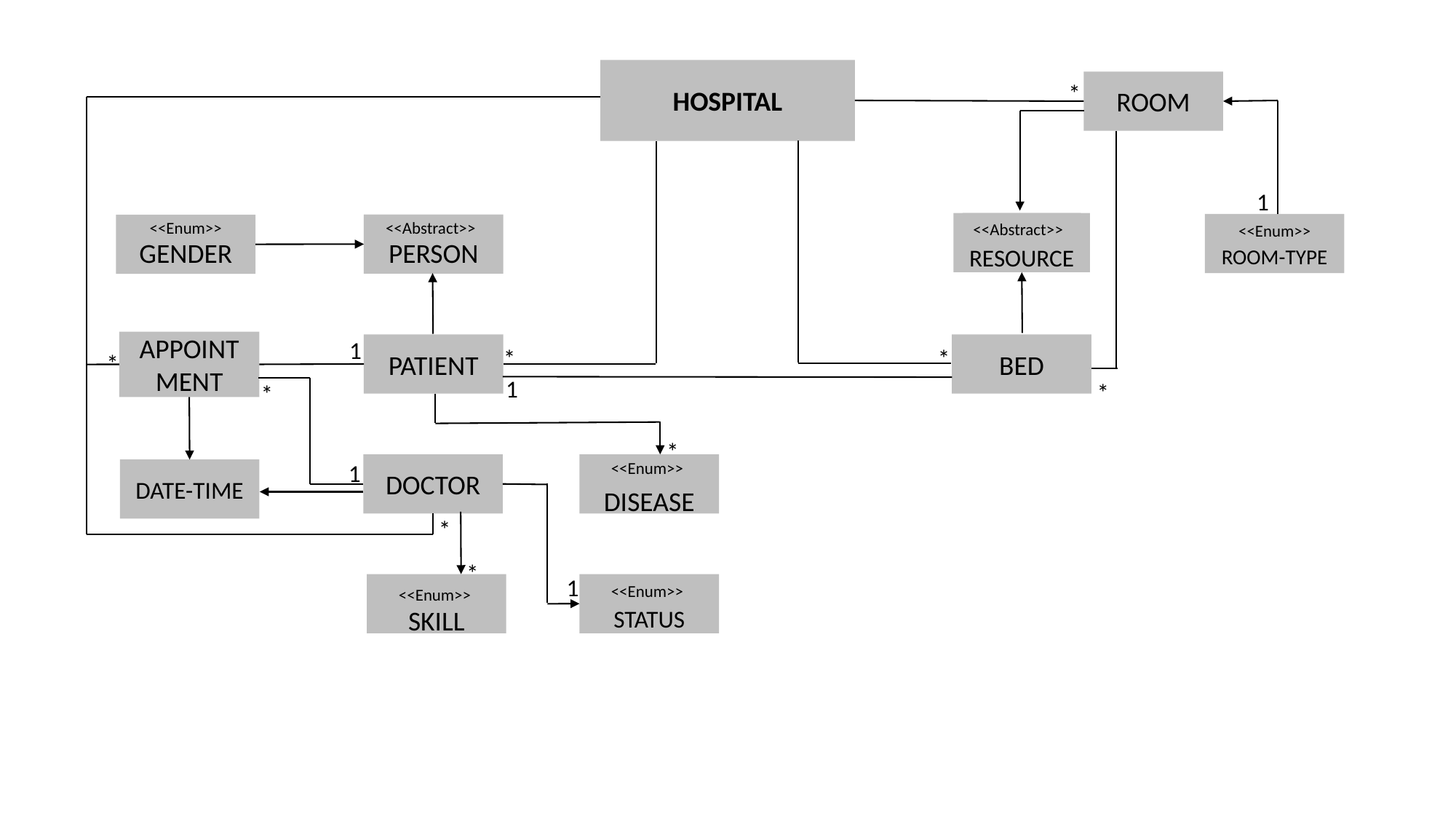

HOSPITAL
ROOM
*
1
<<Enum>>
<<Abstract>>
RESOURCE
<<Abstract>>
ROOM-TYPE
PERSON
GENDER
<<Enum>>
1
APPOINTMENT
PATIENT
BED
*
*
*
1
*
*
*
1
<<Enum>>
DOCTOR
DISEASE
DATE-TIME
*
*
1
SKILL
STATUS
<<Enum>>
<<Enum>>